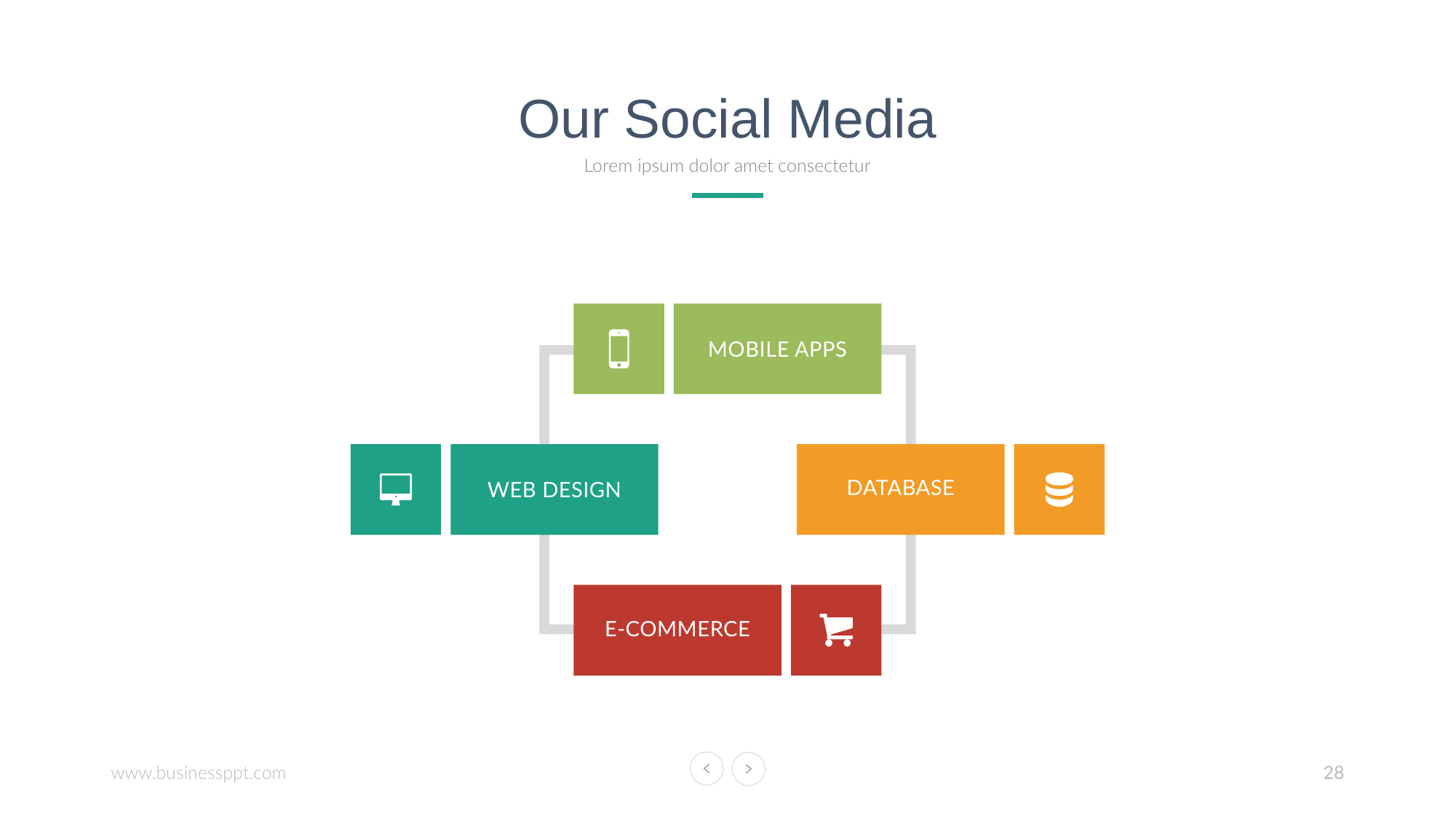

Our Social Media
Lorem ipsum dolor amet consectetur

Mobile Apps

Web Design

Database

E-Commerce
www.businessppt.com
28